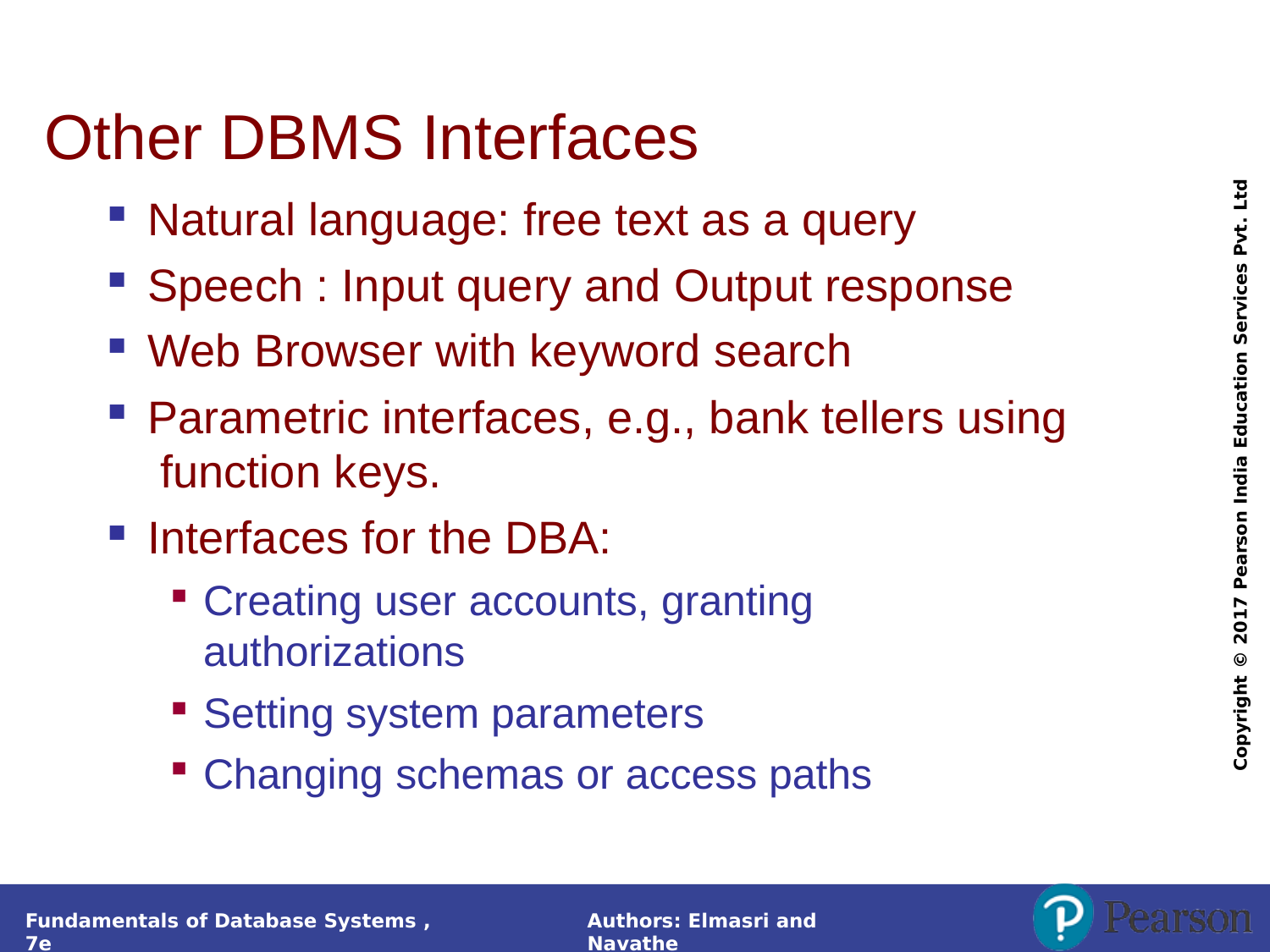

# Other DBMS Interfaces
Copyright © 2017 Pearson India Education Services Pvt. Ltd
Natural language: free text as a query
Speech : Input query and Output response
Web Browser with keyword search
Parametric interfaces, e.g., bank tellers using  function keys.
Interfaces for the DBA:
Creating user accounts, granting authorizations
Setting system parameters
Changing schemas or access paths
Authors: Elmasri and Navathe
Fundamentals of Database Systems , 7e